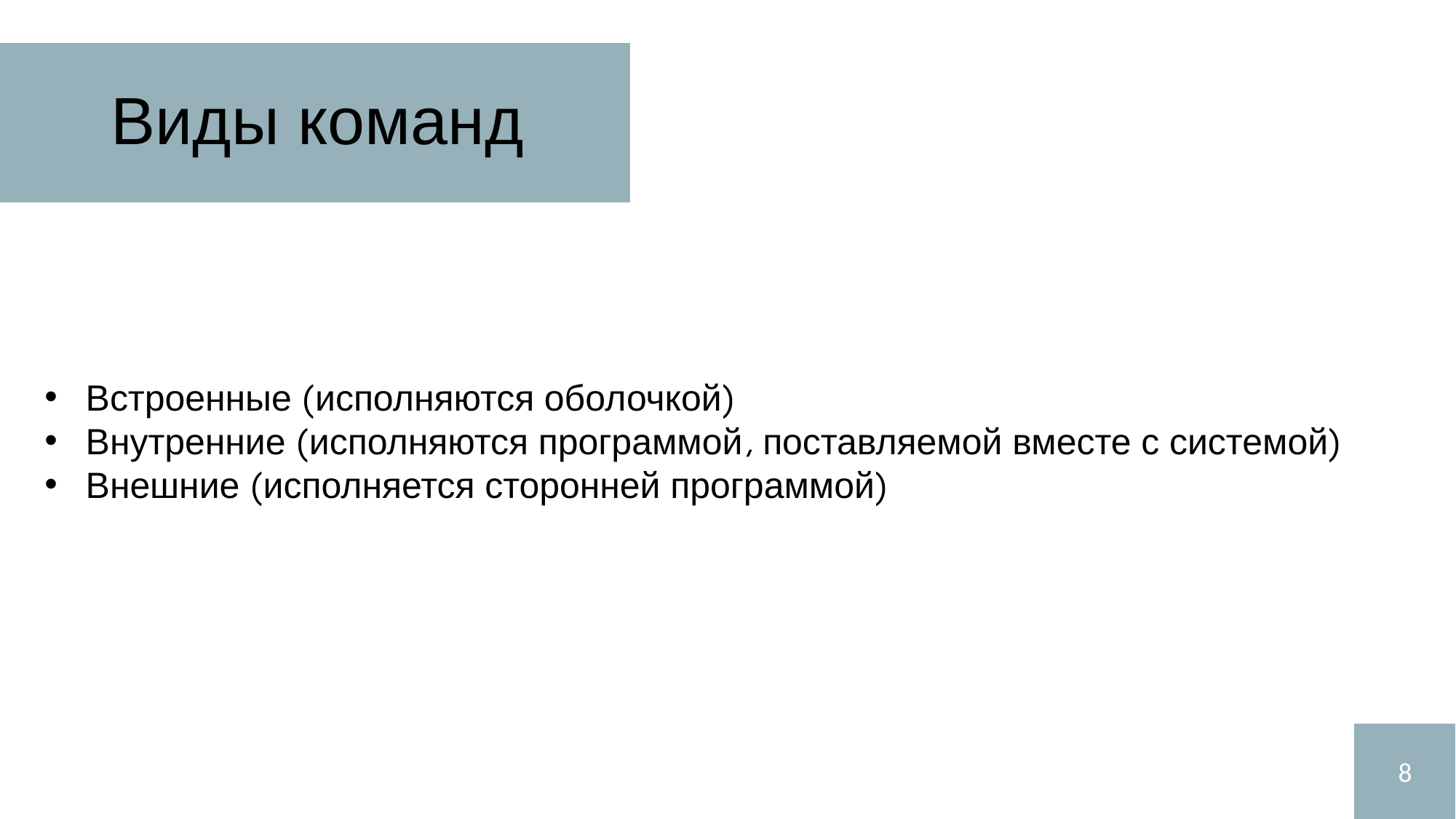

# Виды команд
Встроенные (исполняются оболочкой)
Внутренние (исполняются программой, поставляемой вместе с системой)
Внешние (исполняется сторонней программой)
8